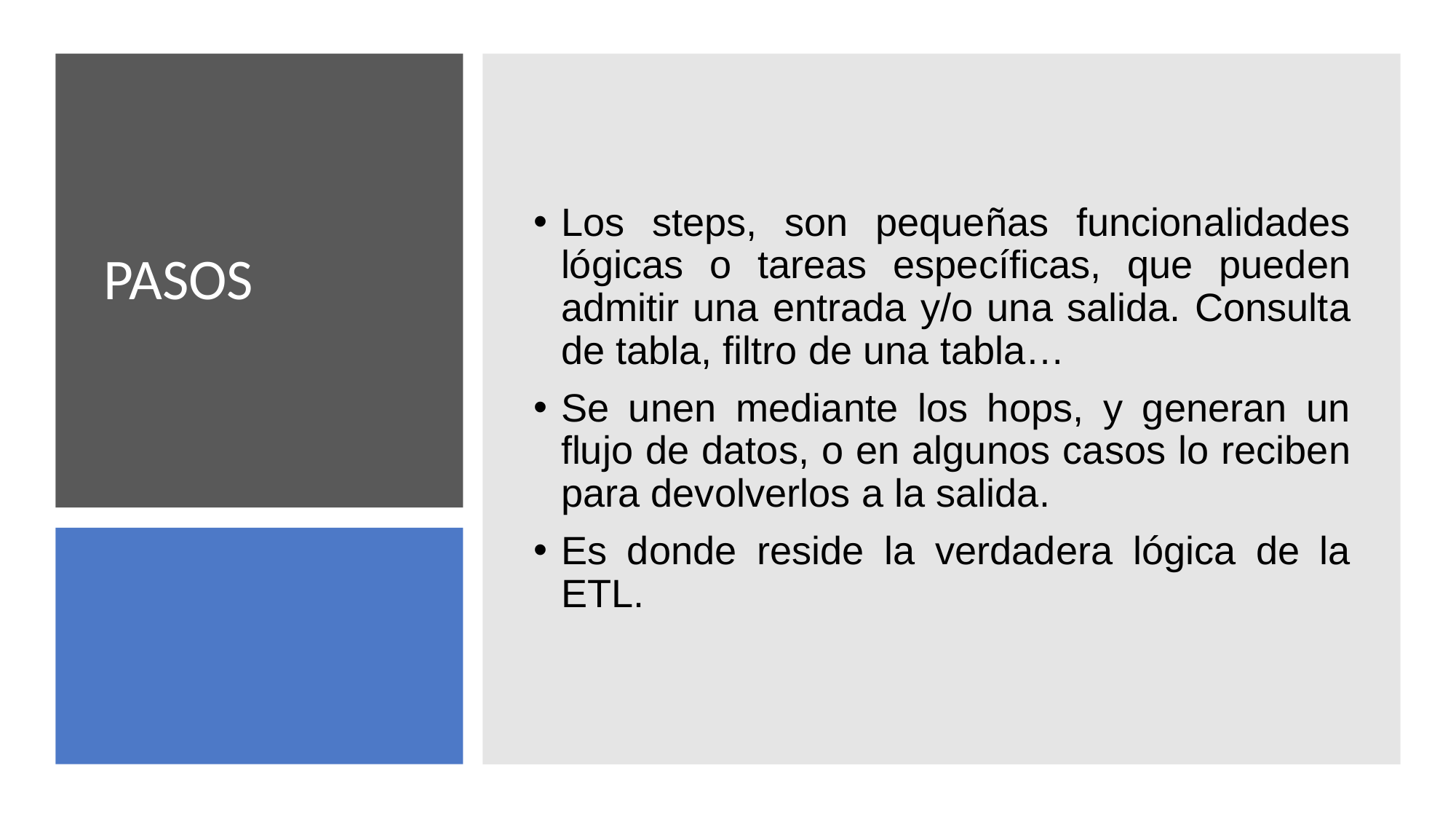

Los steps, son pequeñas funcionalidades lógicas o tareas específicas, que pueden admitir una entrada y/o una salida. Consulta de tabla, filtro de una tabla…
Se unen mediante los hops, y generan un flujo de datos, o en algunos casos lo reciben para devolverlos a la salida.
Es donde reside la verdadera lógica de la ETL.
# PASOS